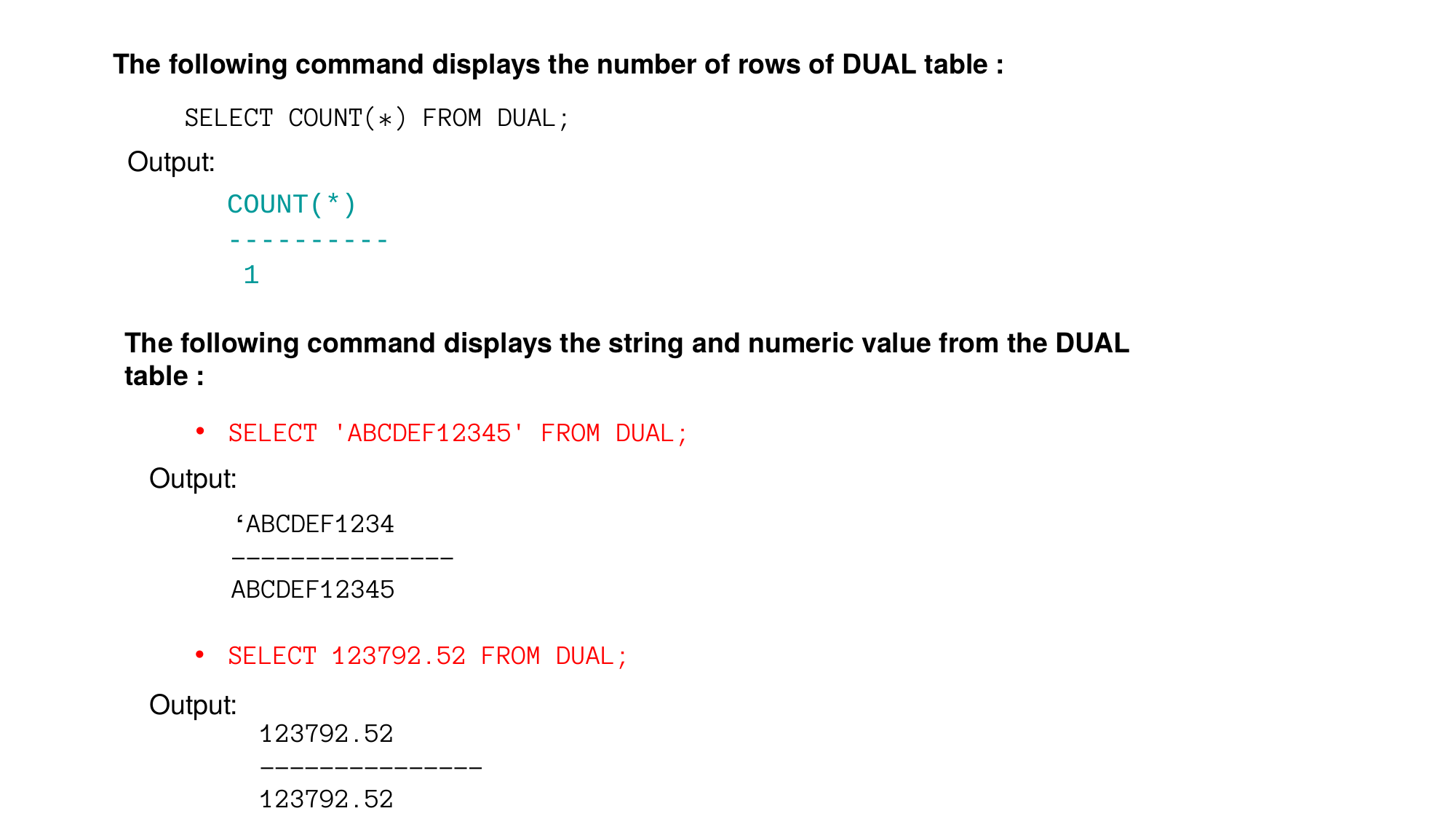

The following command displays the number of rows of DUAL table :
SELECT COUNT(*) FROM DUAL;
Output:
COUNT(*)
----------
 1
The following command displays the string and numeric value from the DUAL table :
SELECT 'ABCDEF12345' FROM DUAL;
Output:
‘ABCDEF1234
---------------
ABCDEF12345
SELECT 123792.52 FROM DUAL;
Output:
123792.52
---------------
123792.52